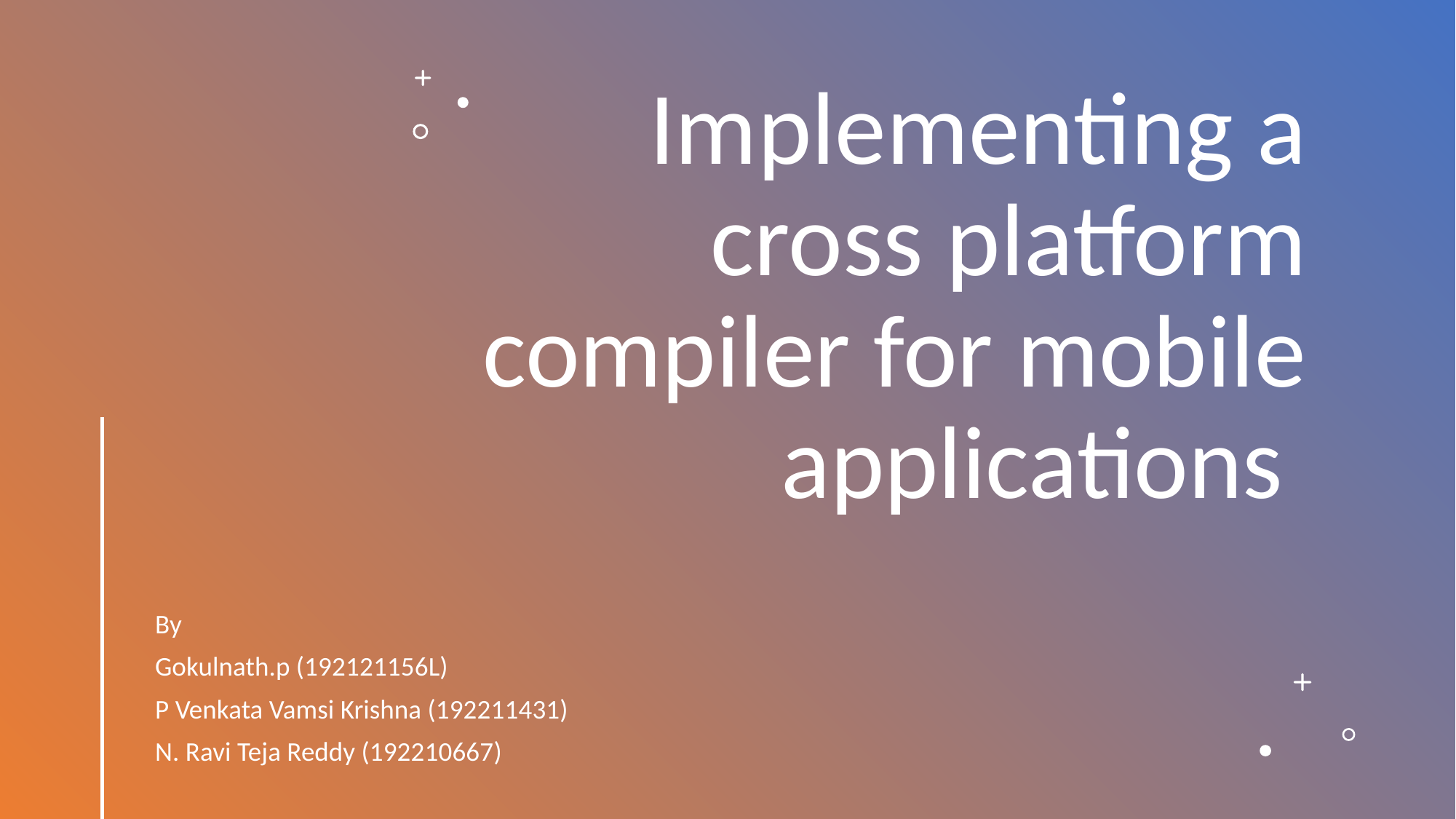

# Implementing a cross platform compiler for mobile applications

By
Gokulnath.p (192121156L)
P Venkata Vamsi Krishna (192211431)
N. Ravi Teja Reddy (192210667)